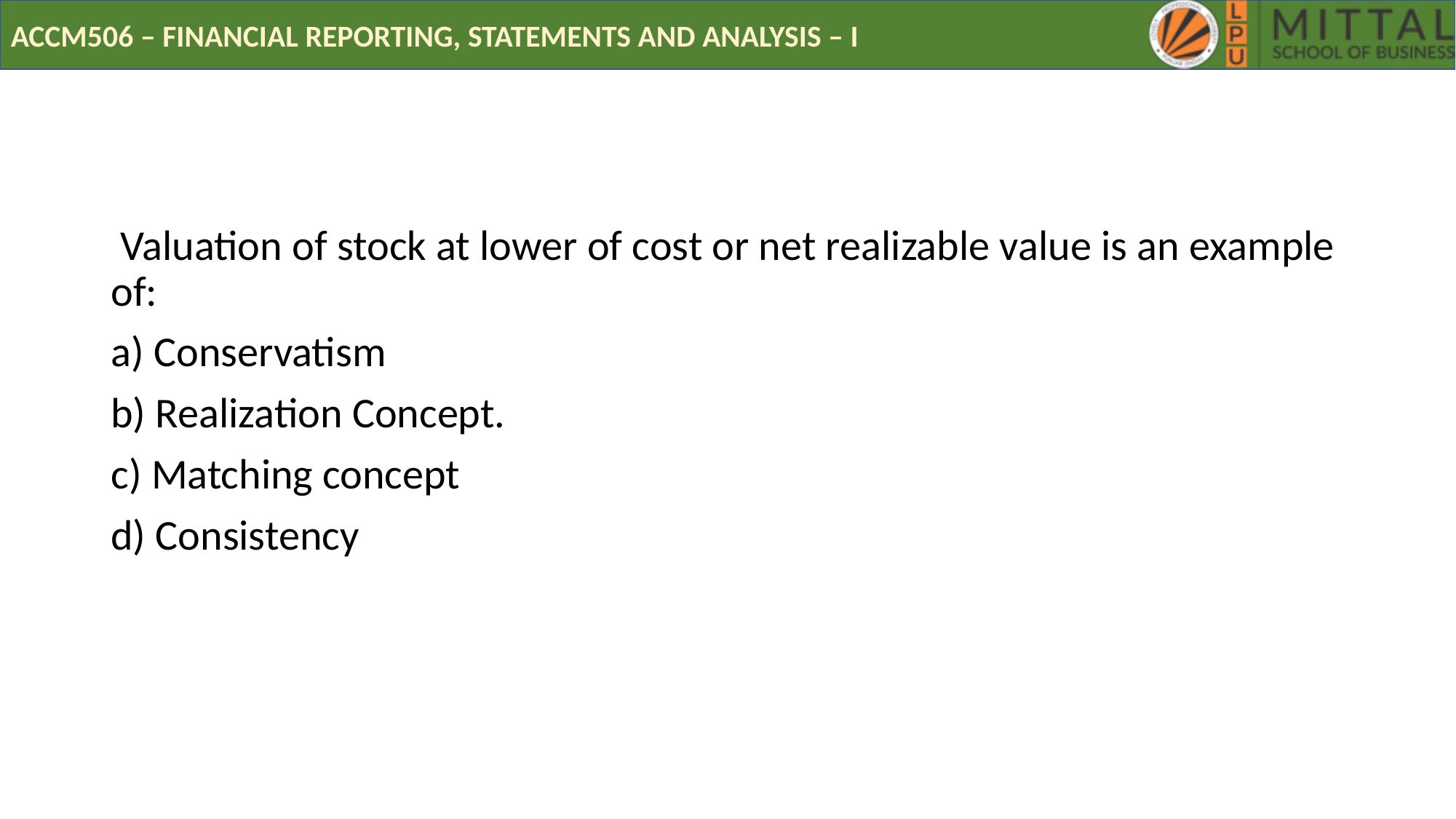

#
 Valuation of stock at lower of cost or net realizable value is an example of:
a) Conservatism
b) Realization Concept.
c) Matching concept
d) Consistency